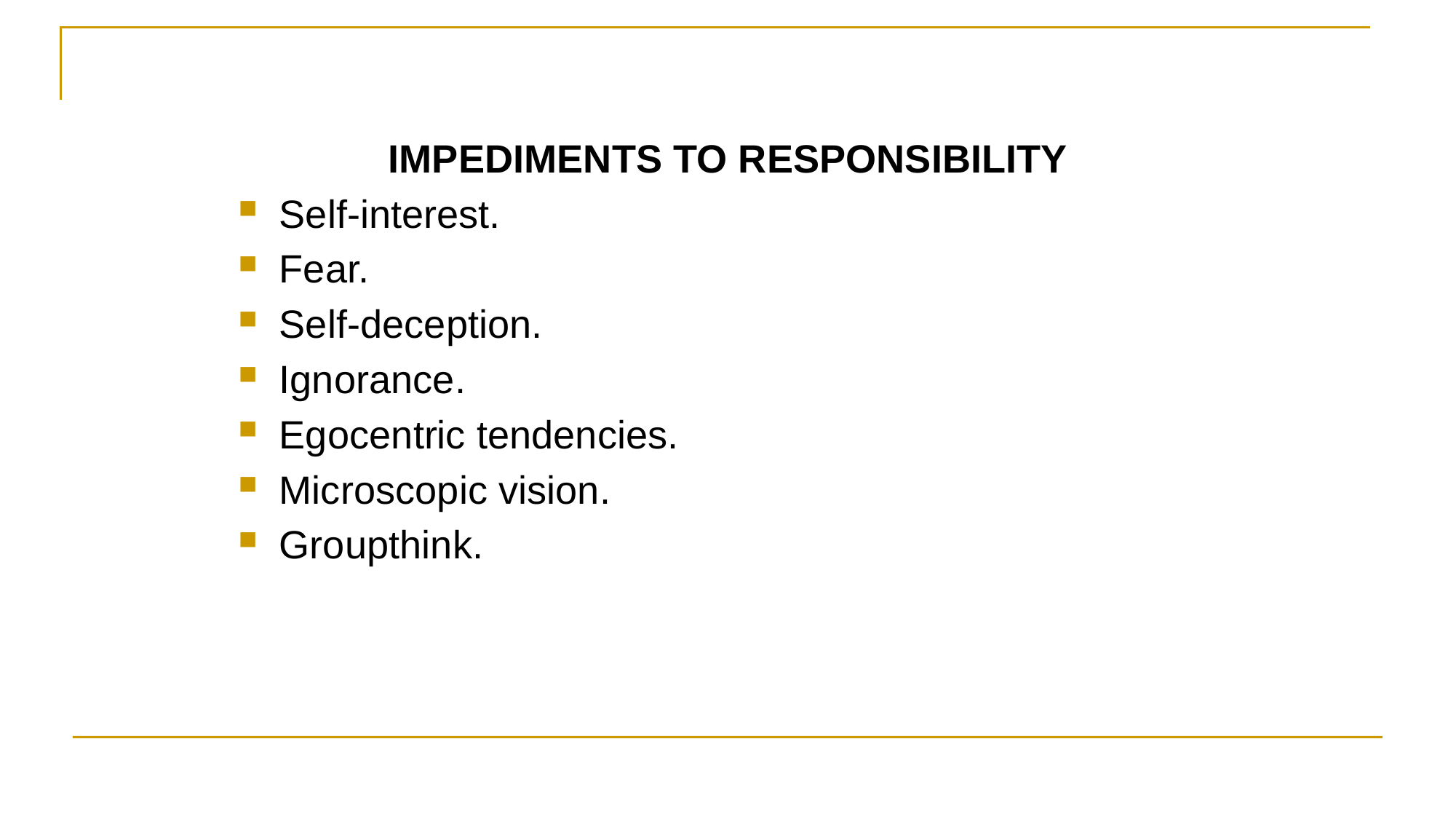

IMPEDIMENTS TO RESPONSIBILITY
Self-interest.
Fear.
Self-deception.
Ignorance.
Egocentric tendencies.
Microscopic vision.
Groupthink.